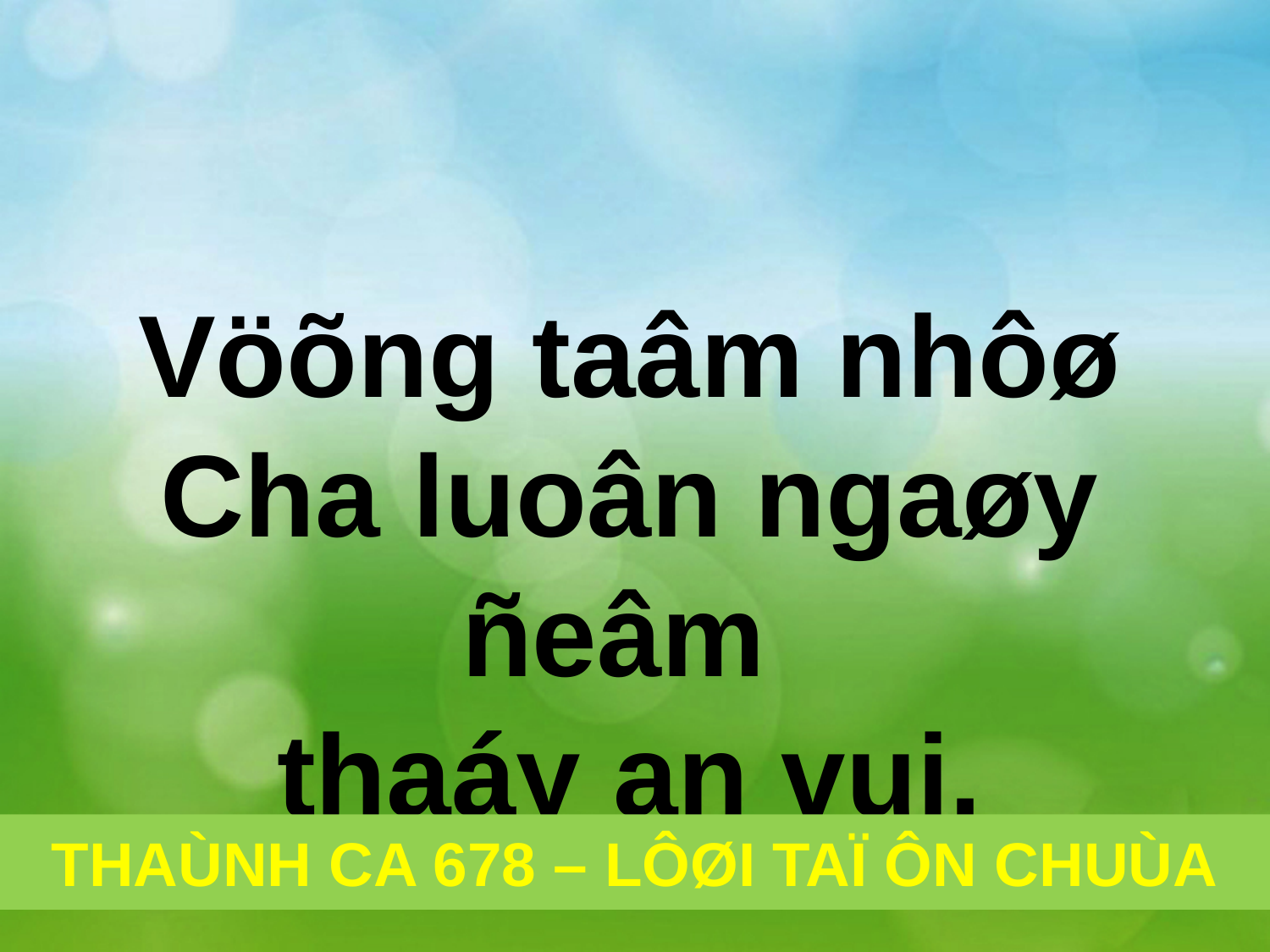

Vöõng taâm nhôø Cha luoân ngaøy ñeâm
thaáy an vui.
THAÙNH CA 678 – LÔØI TAÏ ÔN CHUÙA